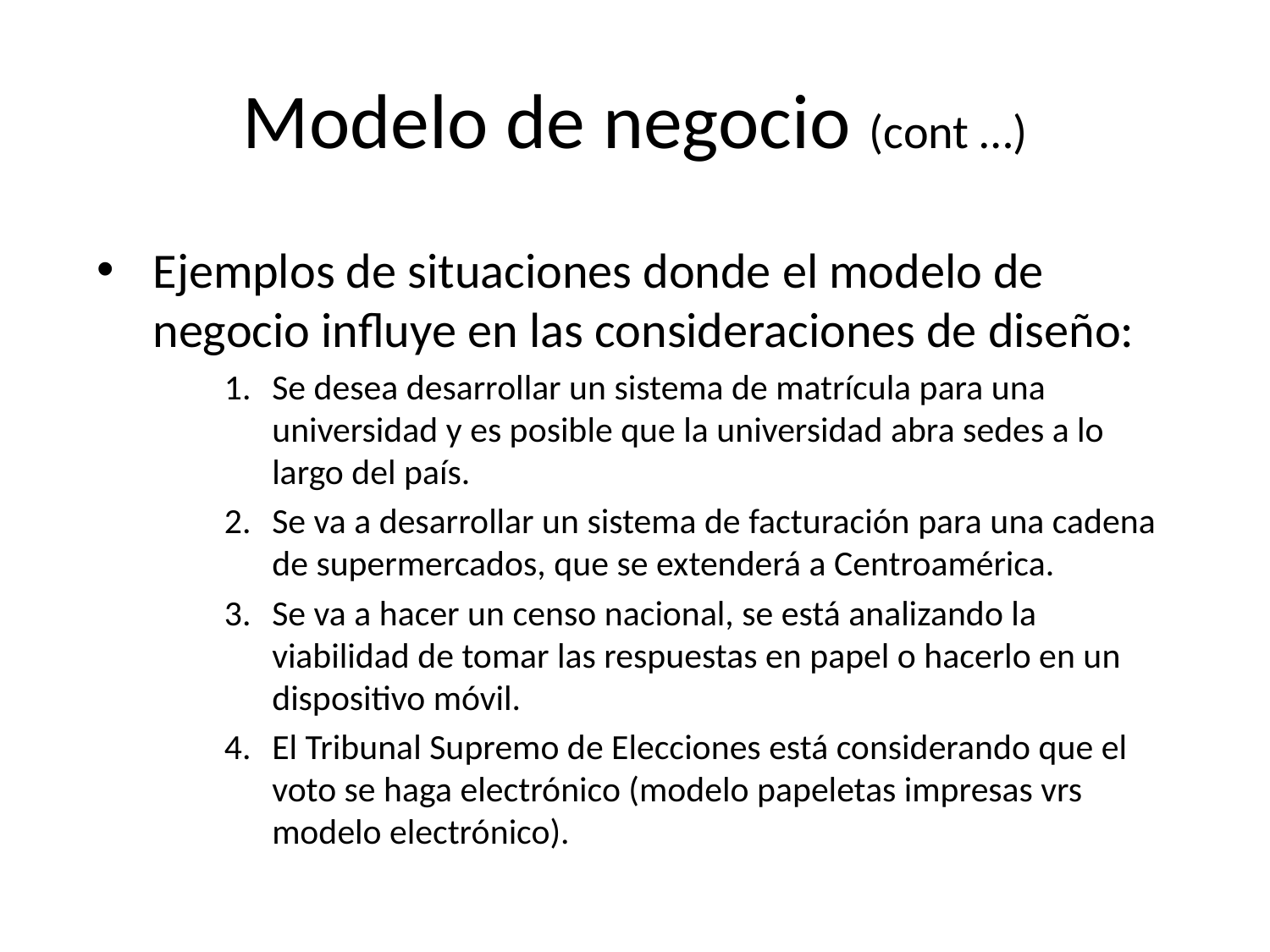

Modelo de negocio (cont …)
Ejemplos de situaciones donde el modelo de negocio influye en las consideraciones de diseño:
Se desea desarrollar un sistema de matrícula para una universidad y es posible que la universidad abra sedes a lo largo del país.
Se va a desarrollar un sistema de facturación para una cadena de supermercados, que se extenderá a Centroamérica.
Se va a hacer un censo nacional, se está analizando la viabilidad de tomar las respuestas en papel o hacerlo en un dispositivo móvil.
El Tribunal Supremo de Elecciones está considerando que el voto se haga electrónico (modelo papeletas impresas vrs modelo electrónico).